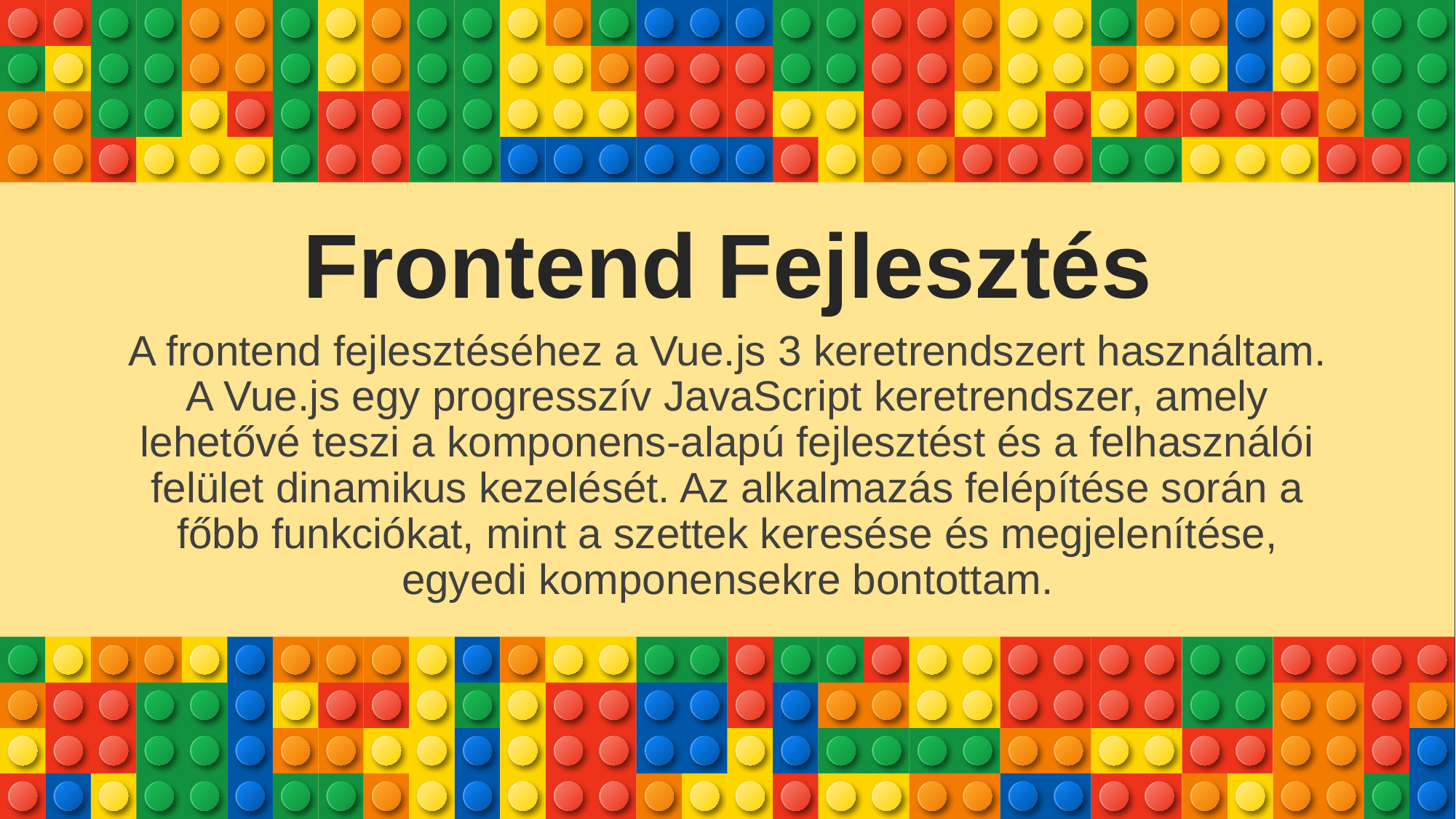

# Frontend Fejlesztés
A frontend fejlesztéséhez a Vue.js 3 keretrendszert használtam. A Vue.js egy progresszív JavaScript keretrendszer, amely lehetővé teszi a komponens-alapú fejlesztést és a felhasználói felület dinamikus kezelését. Az alkalmazás felépítése során a főbb funkciókat, mint a szettek keresése és megjelenítése, egyedi komponensekre bontottam.